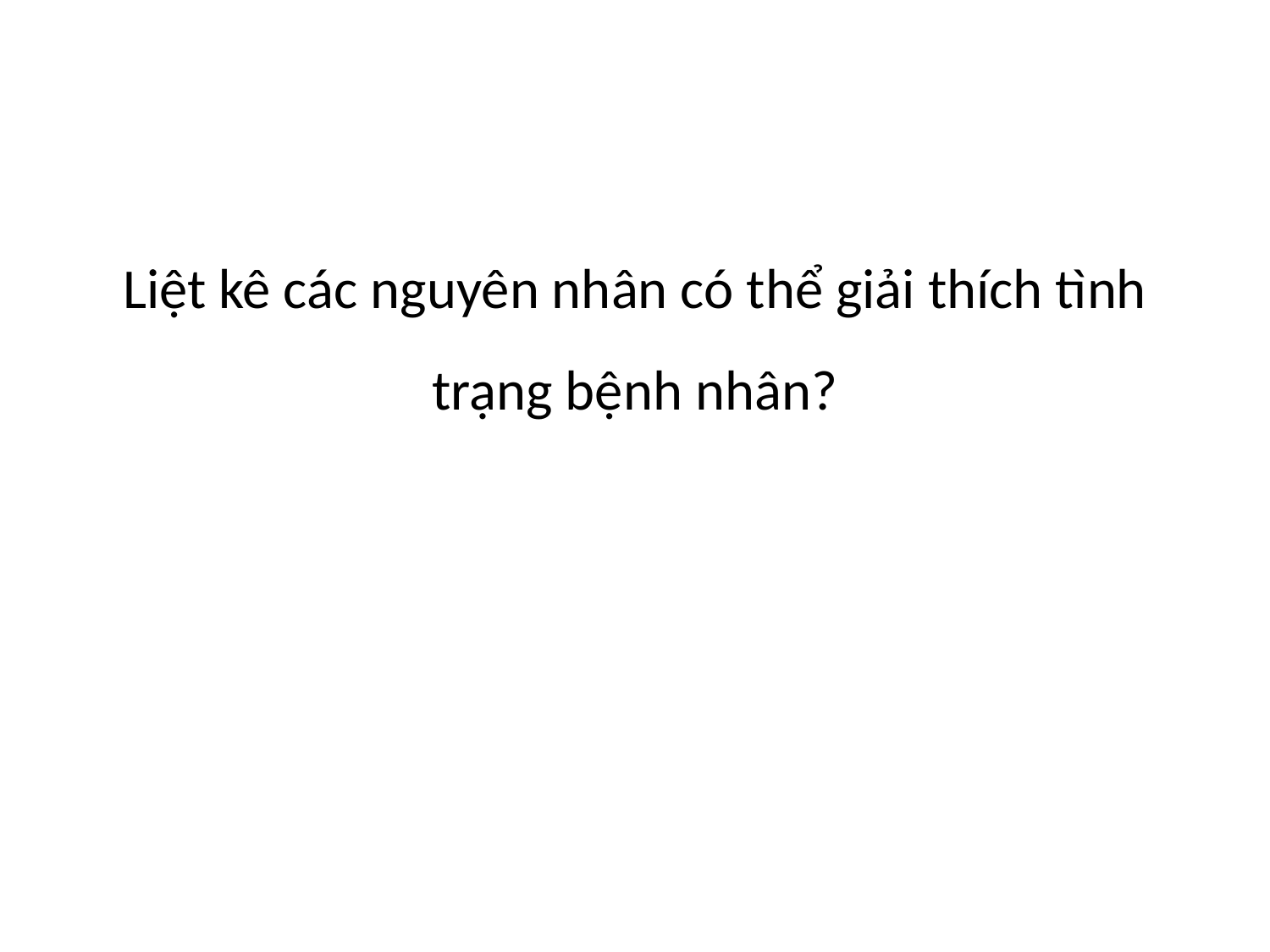

Liệt kê các nguyên nhân có thể giải thích tình trạng bệnh nhân?